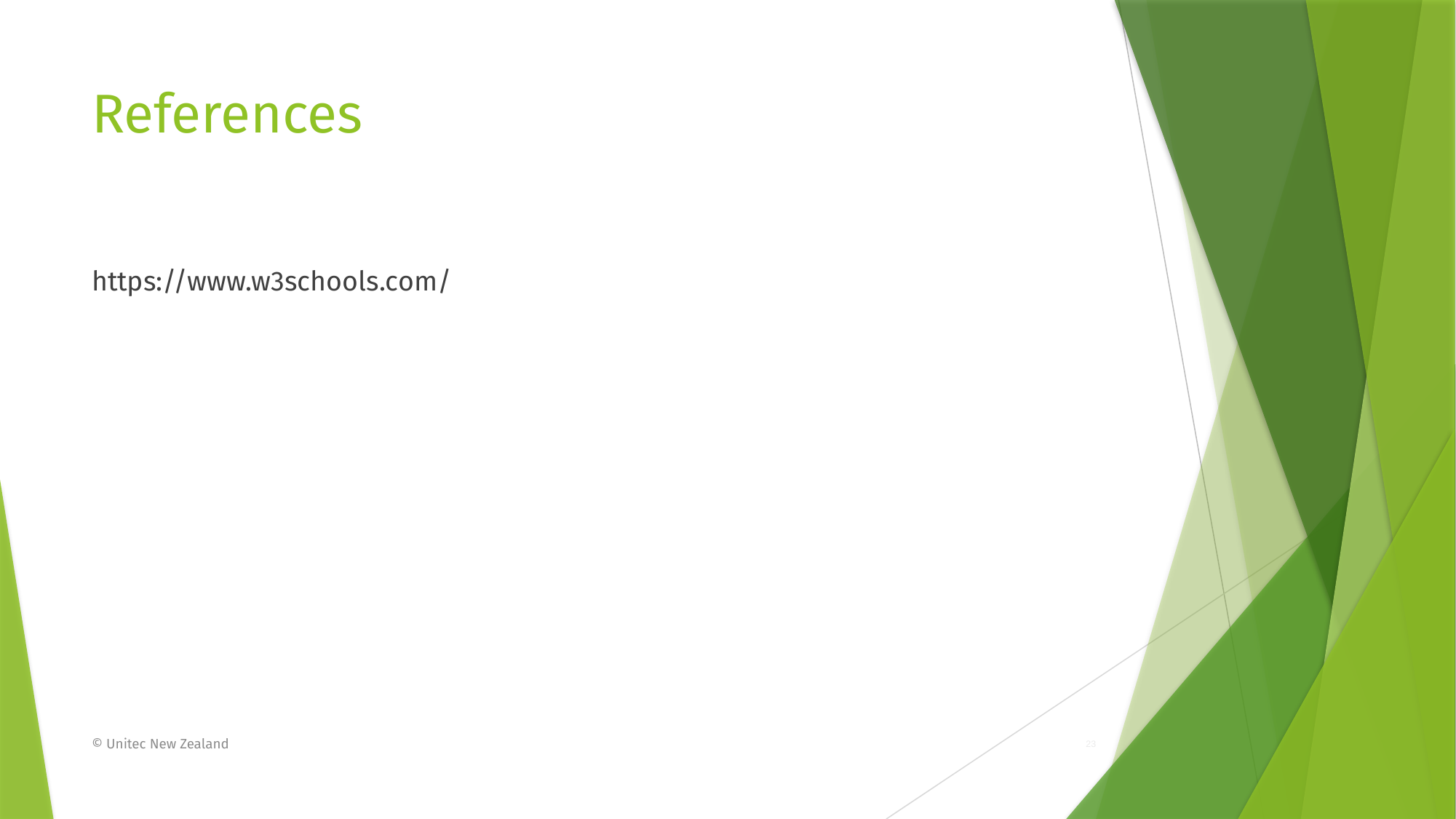

# References
https://www.w3schools.com/

23
© Unitec New Zealand